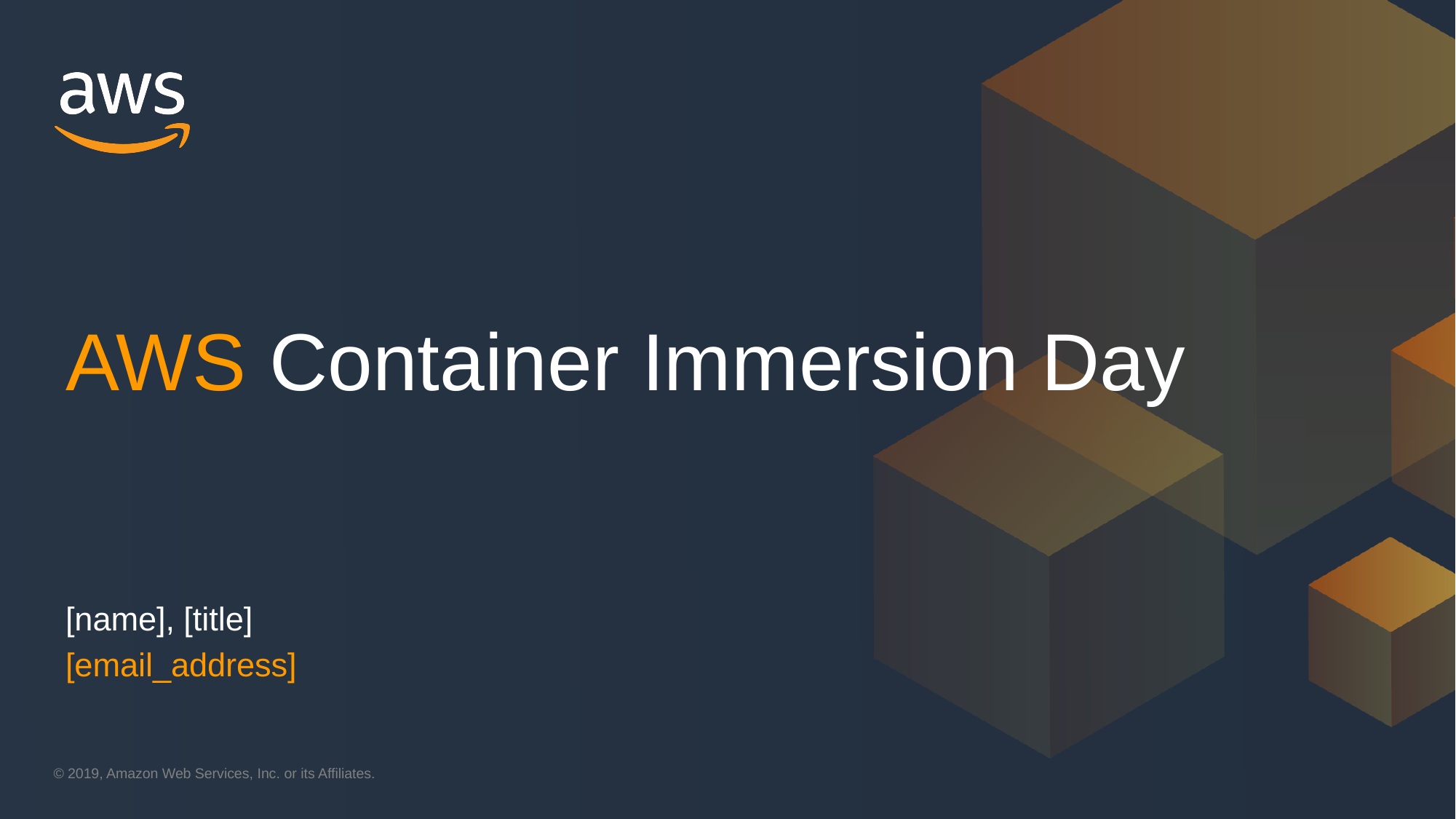

AWS Container Immersion Day

[name], [title]
[email_address]